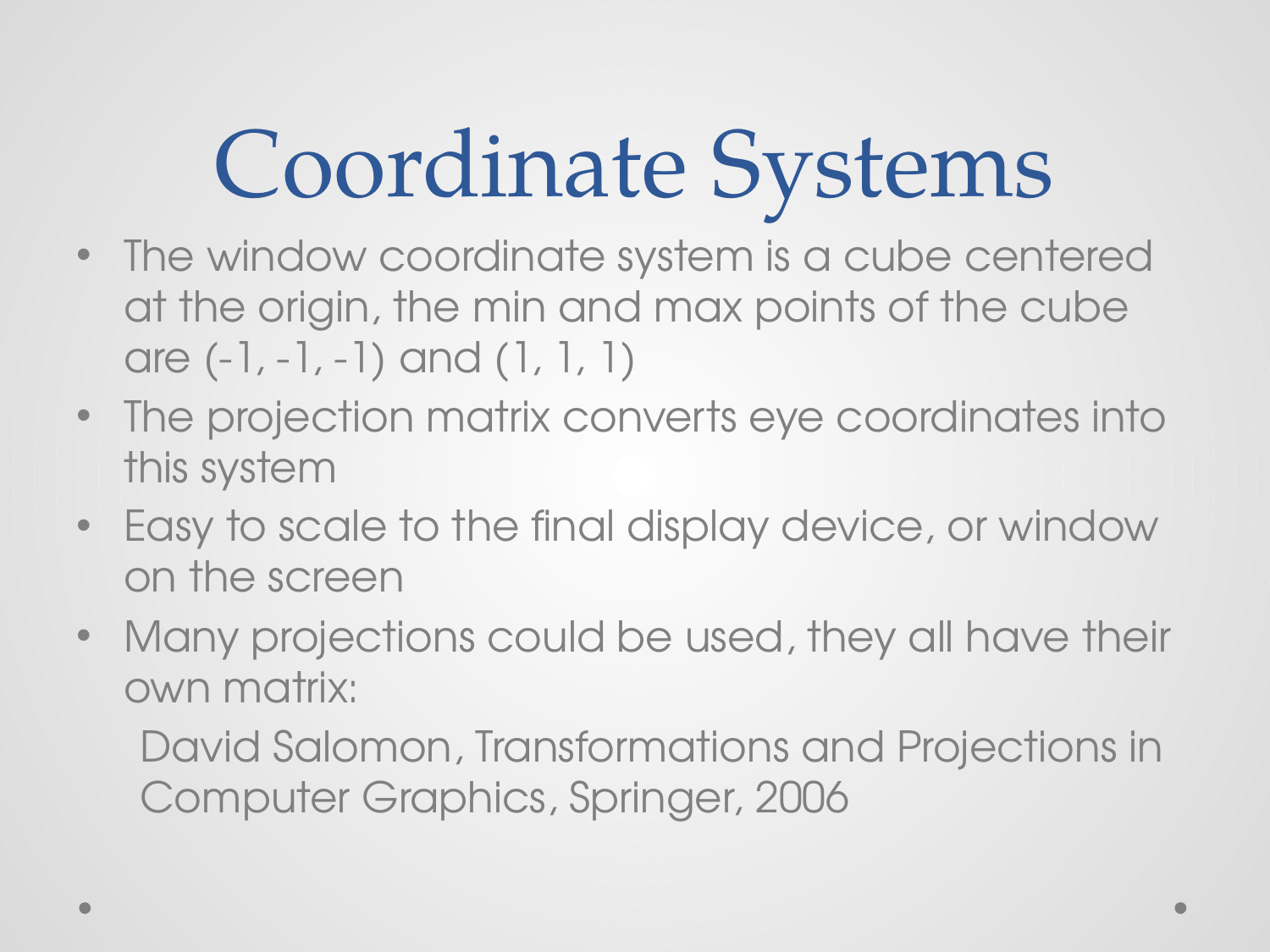

# Coordinate Systems
The window coordinate system is a cube centered at the origin, the min and max points of the cube are (-1, -1, -1) and (1, 1, 1)
The projection matrix converts eye coordinates into this system
Easy to scale to the final display device, or window on the screen
Many projections could be used, they all have their own matrix:
David Salomon, Transformations and Projections in Computer Graphics, Springer, 2006